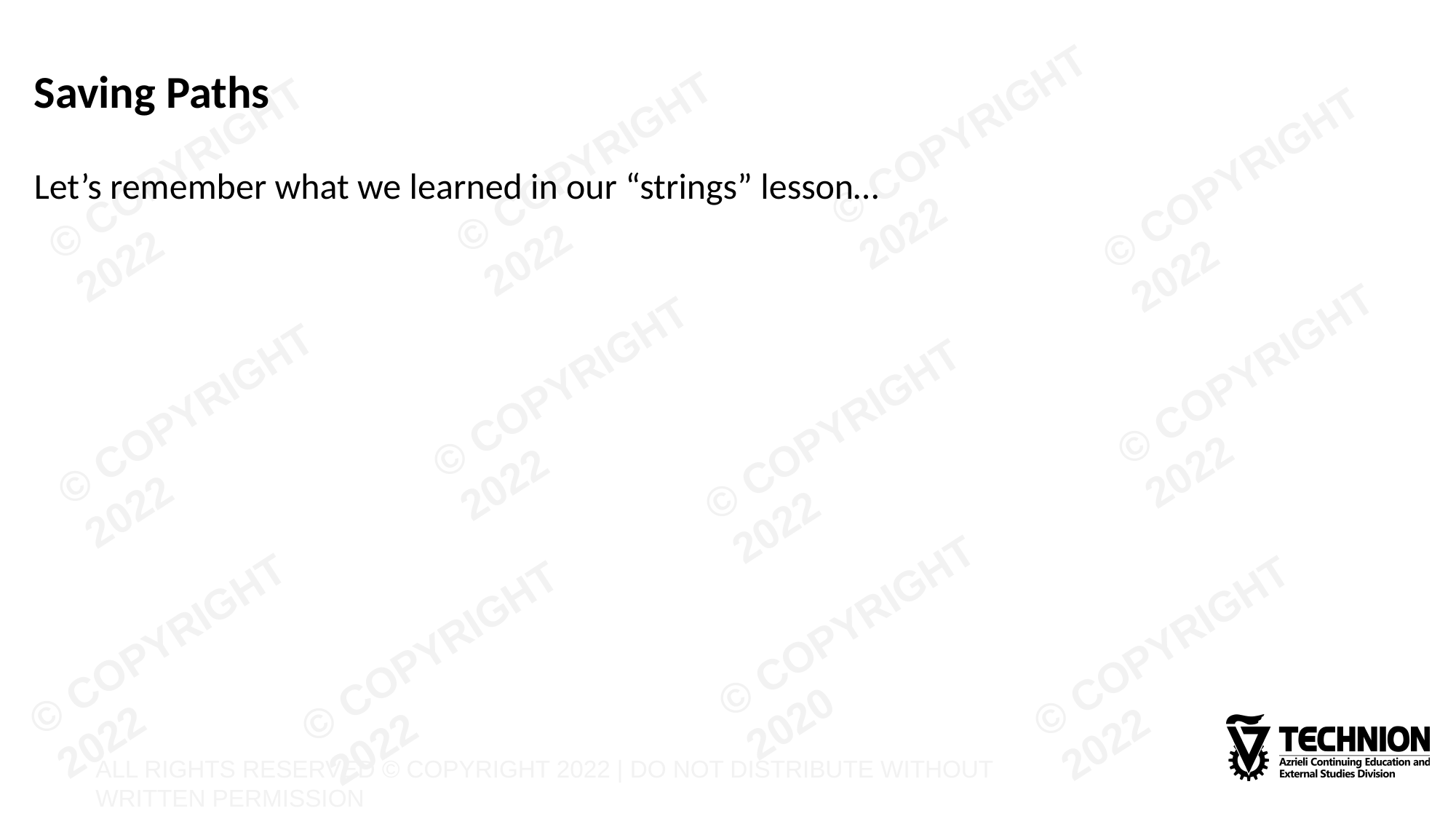

# Saving Paths
Let’s remember what we learned in our “strings” lesson…